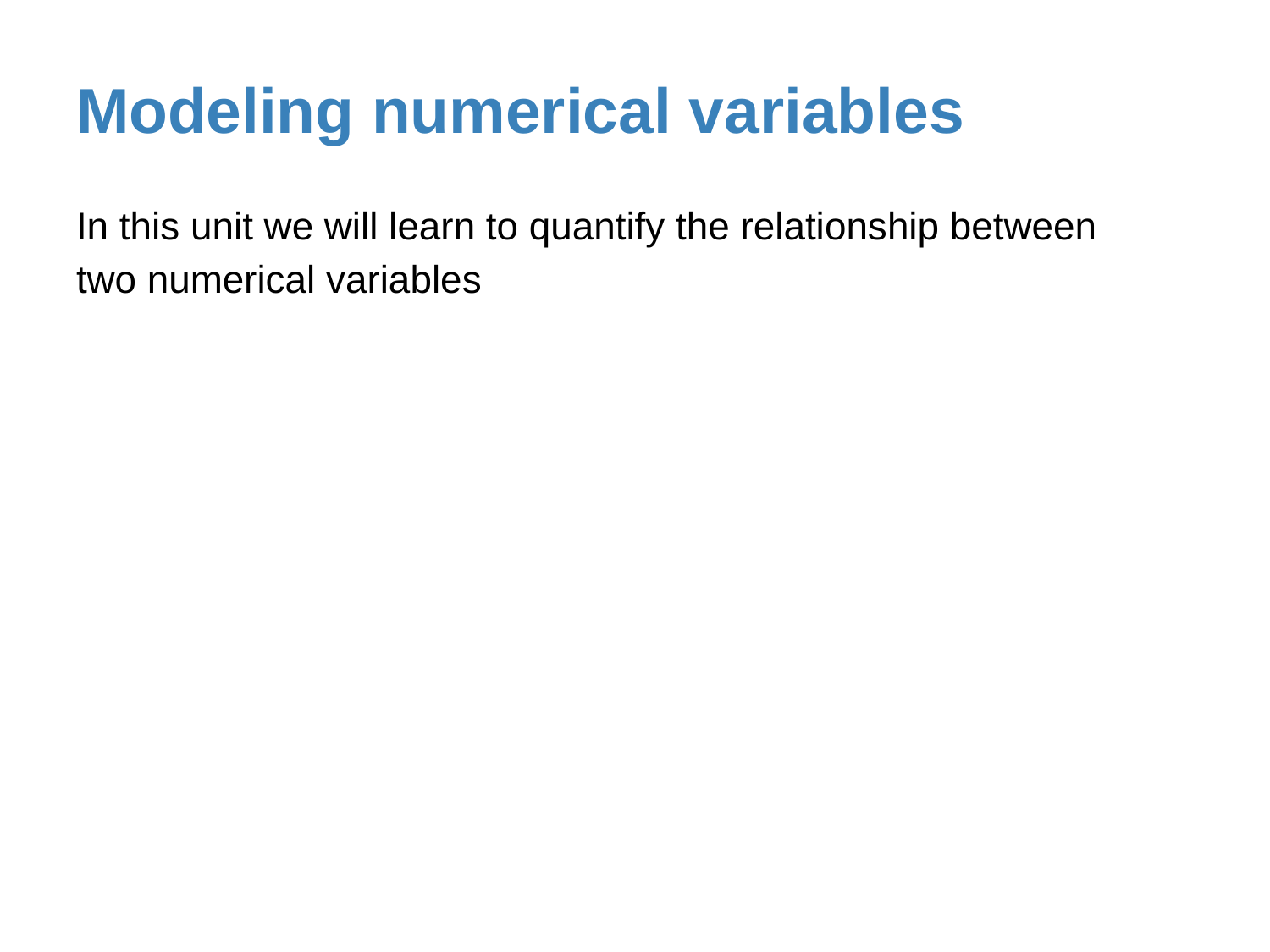

# Modeling numerical variables
In this unit we will learn to quantify the relationship between two numerical variables